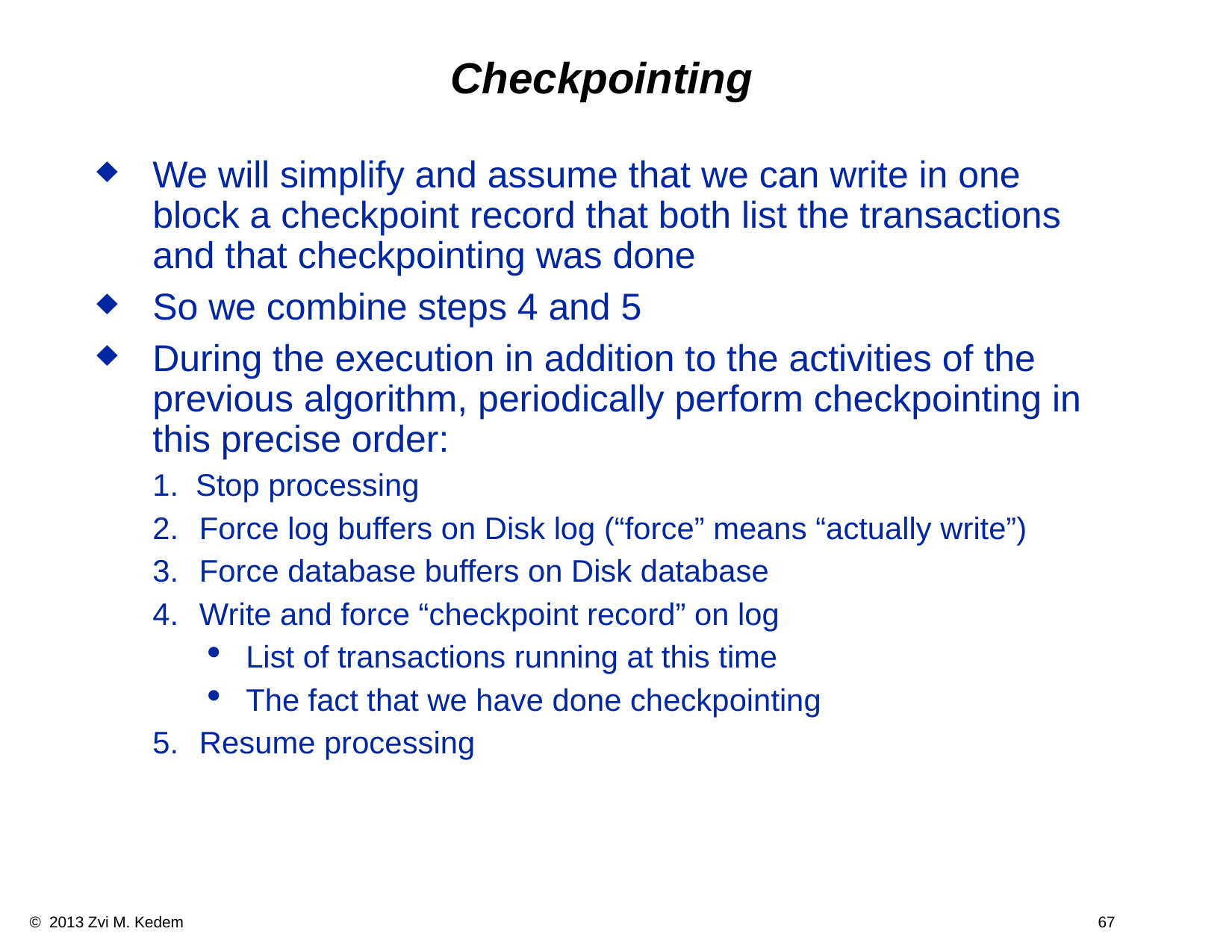

Checkpointing
We will simplify and assume that we can write in one block a checkpoint record that both list the transactions and that checkpointing was done
So we combine steps 4 and 5
During the execution in addition to the activities of the previous algorithm, periodically perform checkpointing in this precise order:
1.  Stop processing
Force log buffers on Disk log (“force” means “actually write”)
Force database buffers on Disk database
Write and force “checkpoint record” on log
List of transactions running at this time
The fact that we have done checkpointing
Resume processing